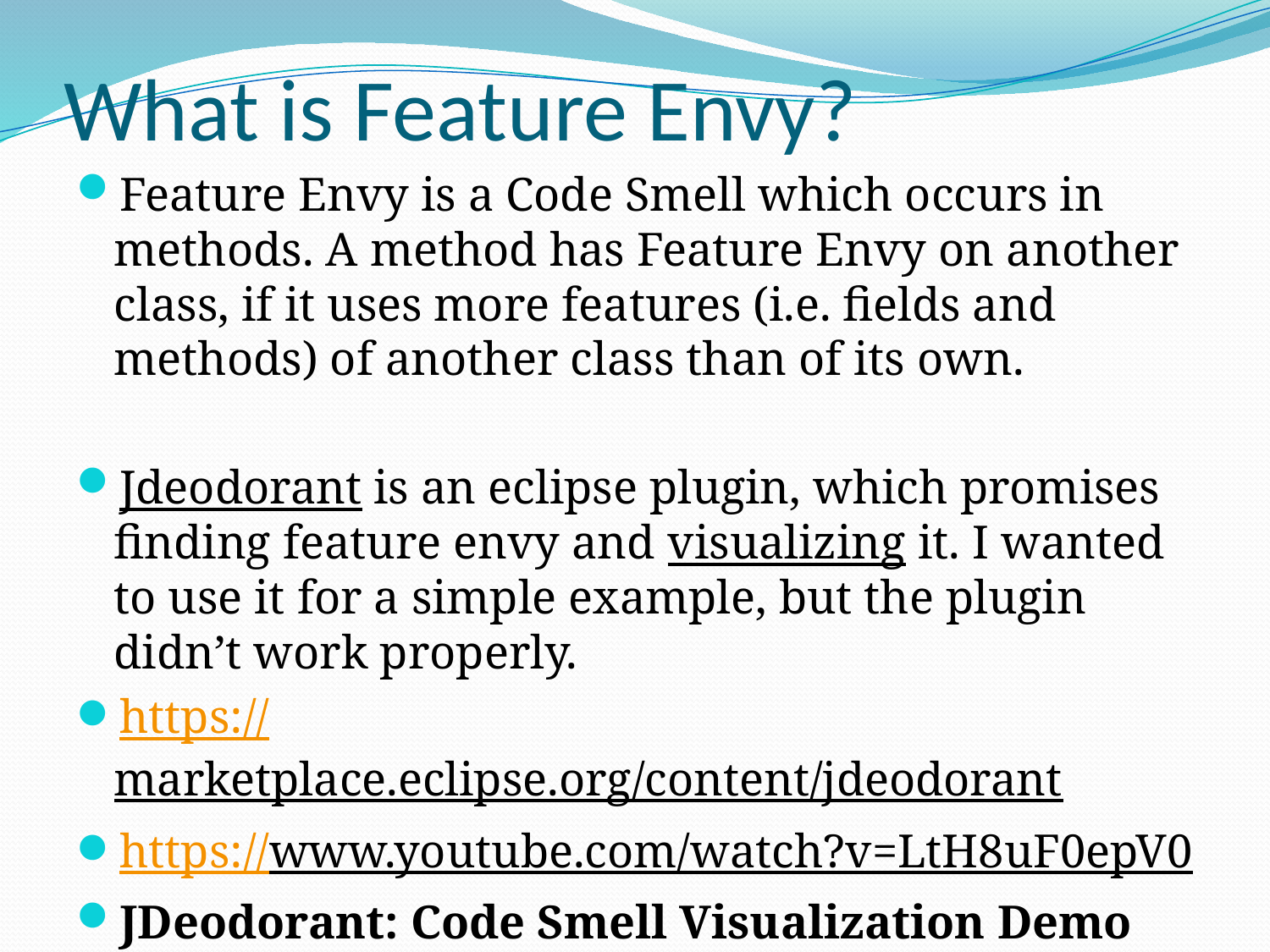

# What is Feature Envy?
Feature Envy is a Code Smell which occurs in methods. A method has Feature Envy on another class, if it uses more features (i.e. fields and methods) of another class than of its own.

Jdeodorant is an eclipse plugin, which promises finding feature envy and visualizing it. I wanted to use it for a simple example, but the plugin didn’t work properly.
https://marketplace.eclipse.org/content/jdeodorant
https://www.youtube.com/watch?v=LtH8uF0epV0
JDeodorant: Code Smell Visualization Demo